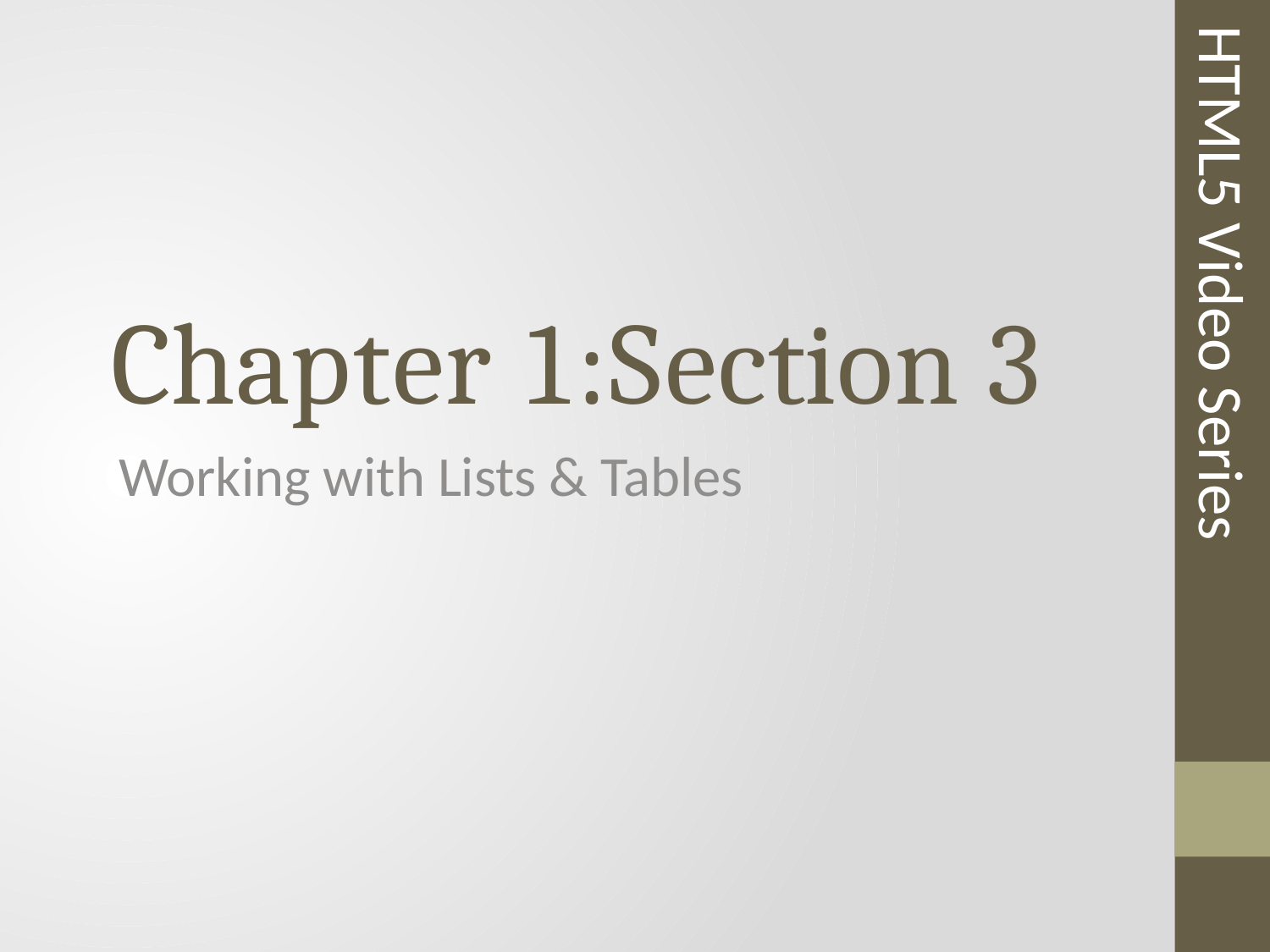

HTML5 Video Series
# Chapter 1:Section 3
Working with Lists & Tables